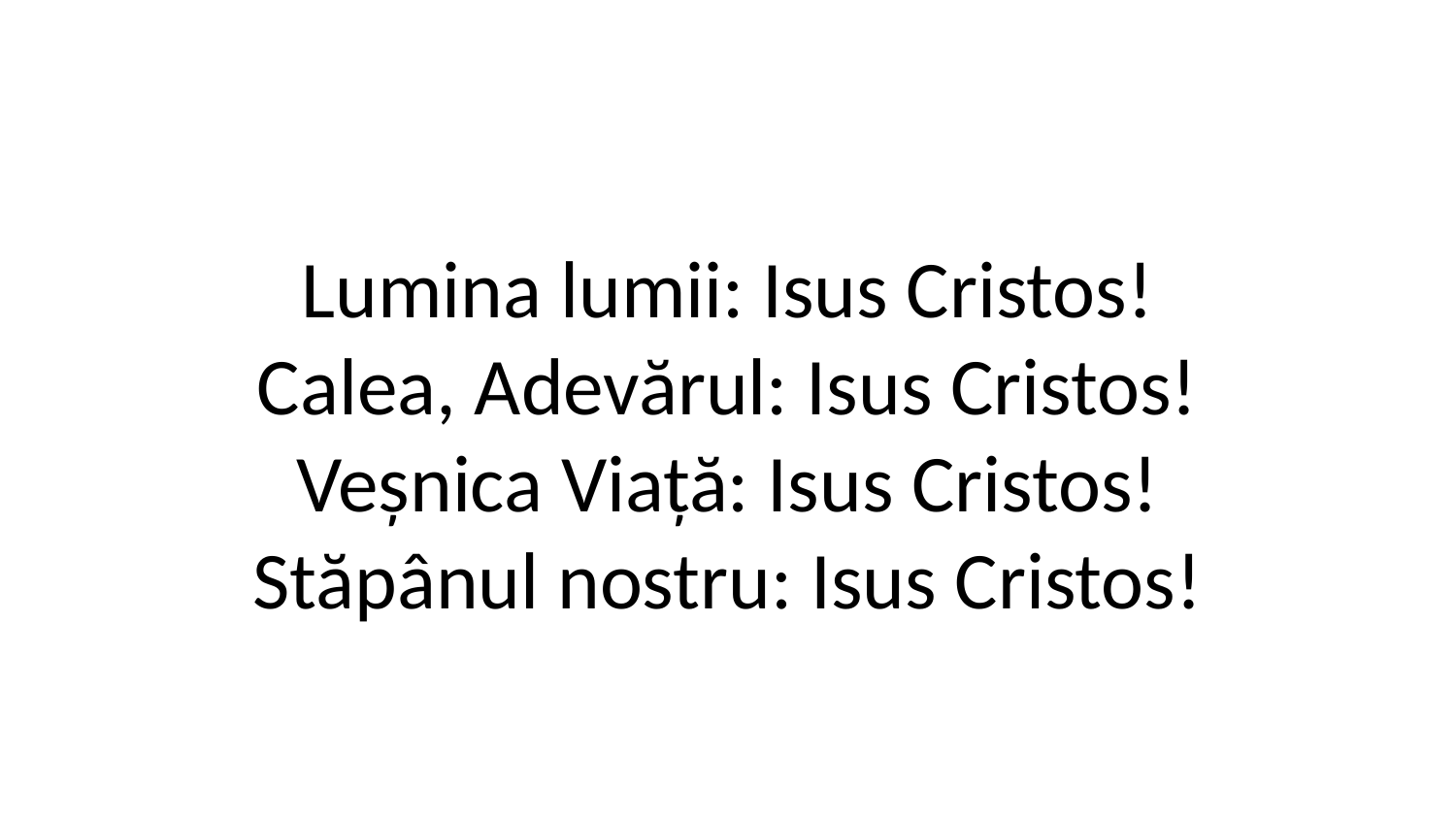

Lumina lumii: Isus Cristos!
Calea, Adevărul: Isus Cristos!
Veșnica Viață: Isus Cristos!
Stăpânul nostru: Isus Cristos!